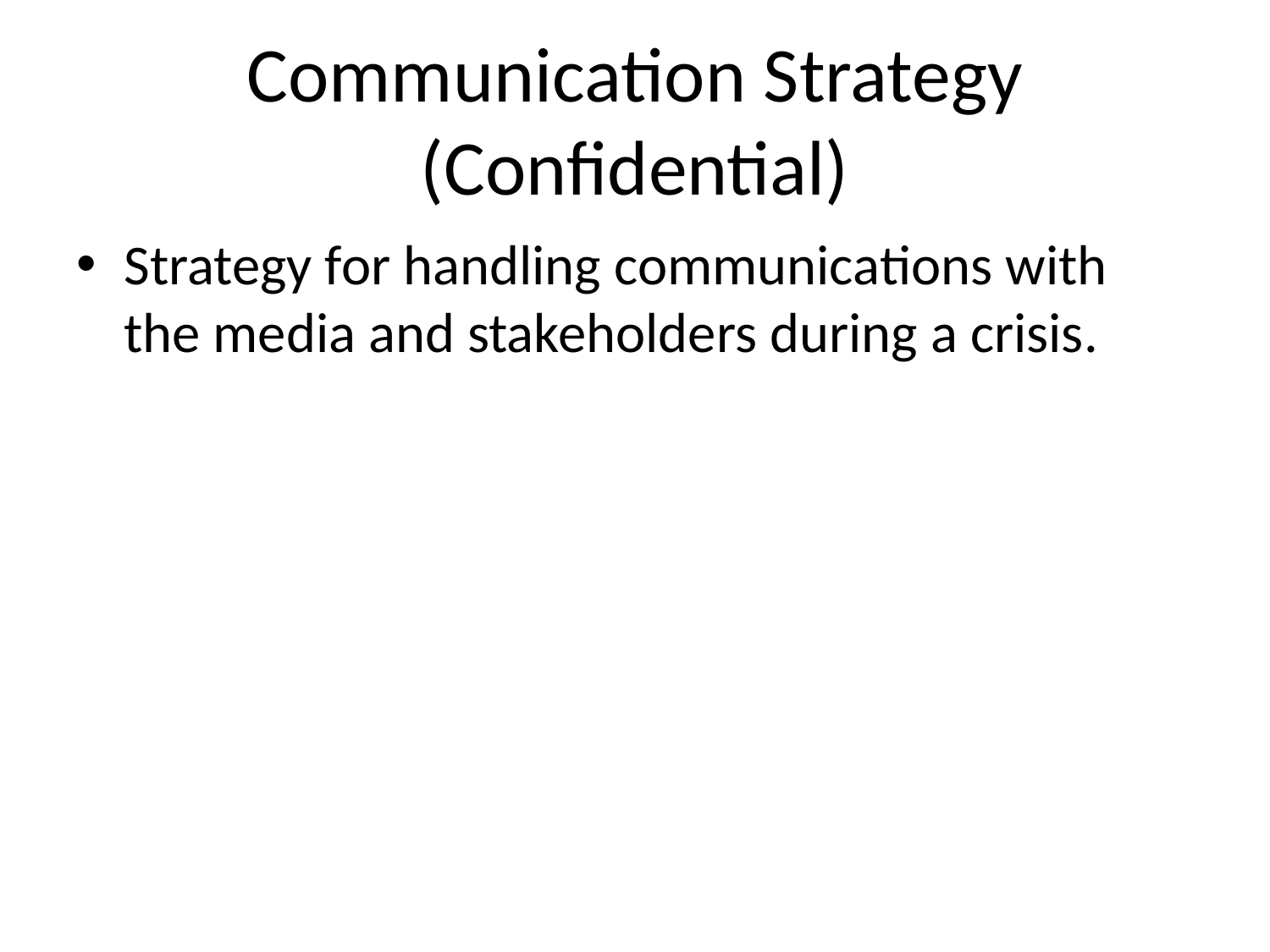

# Communication Strategy (Confidential)
Strategy for handling communications with the media and stakeholders during a crisis.